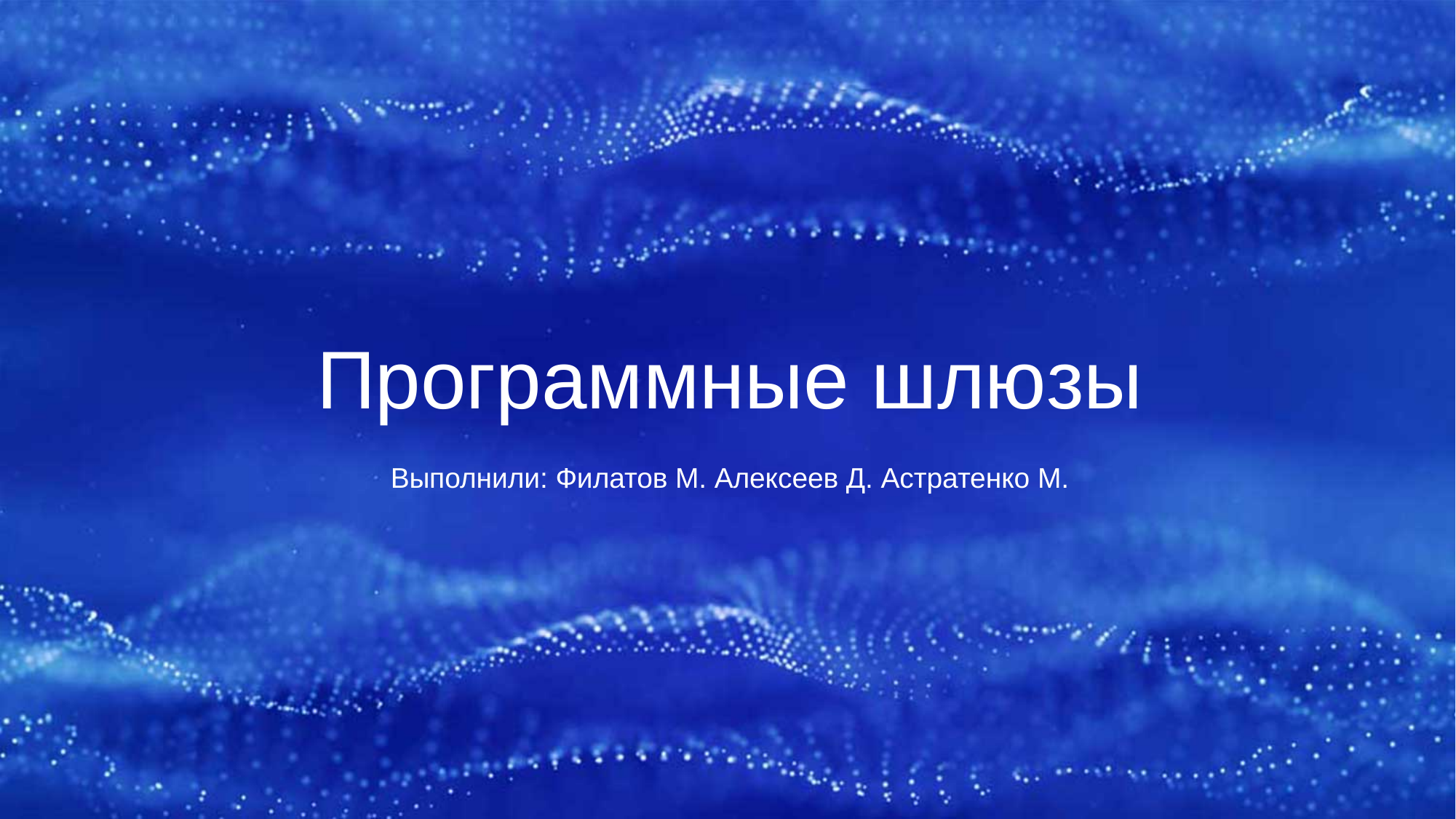

Программные шлюзы
Выполнили: Филатов М. Алексеев Д. Астратенко М.